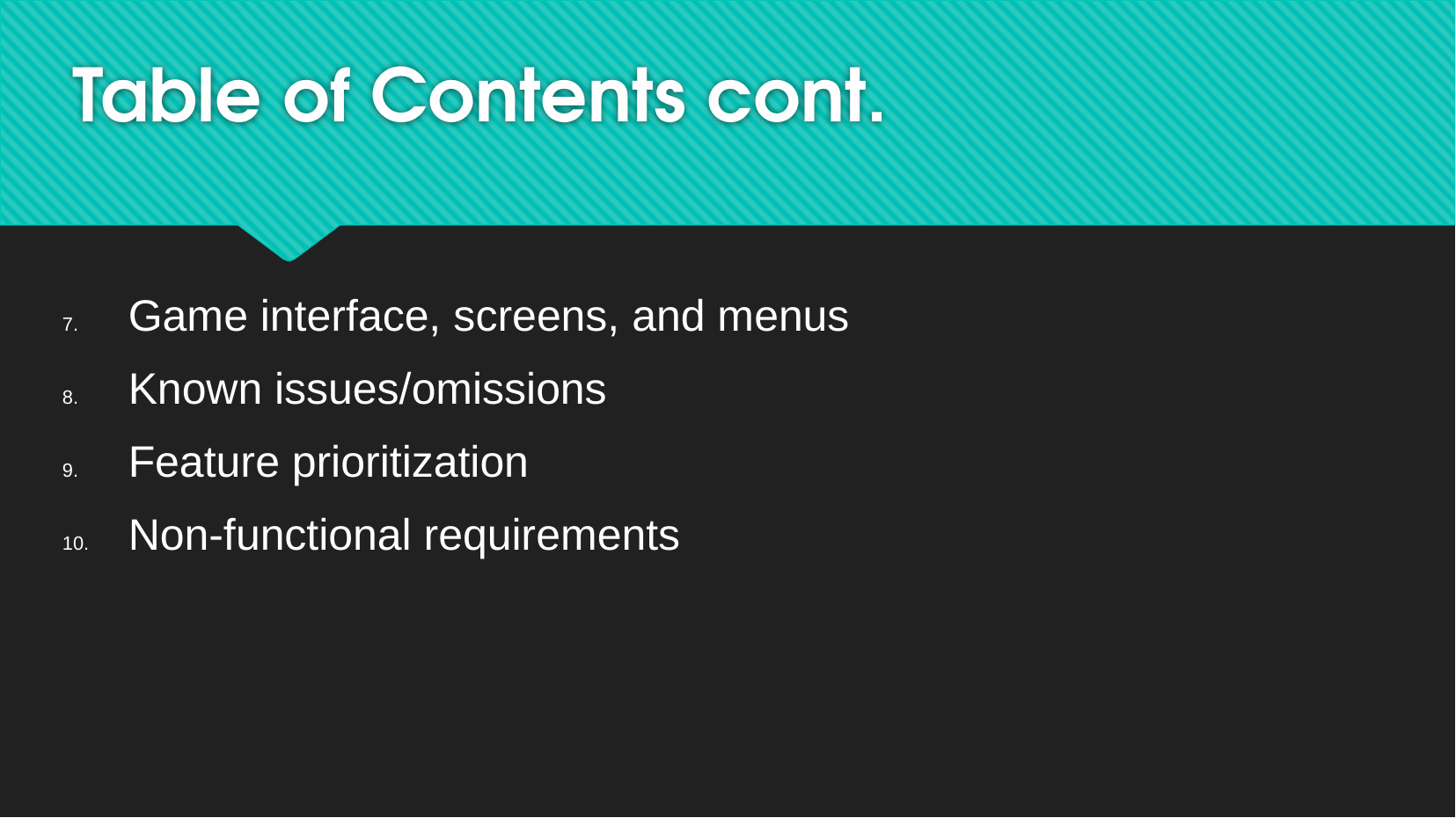

# Table of Contents cont.
Game interface, screens, and menus
Known issues/omissions
Feature prioritization
Non-functional requirements